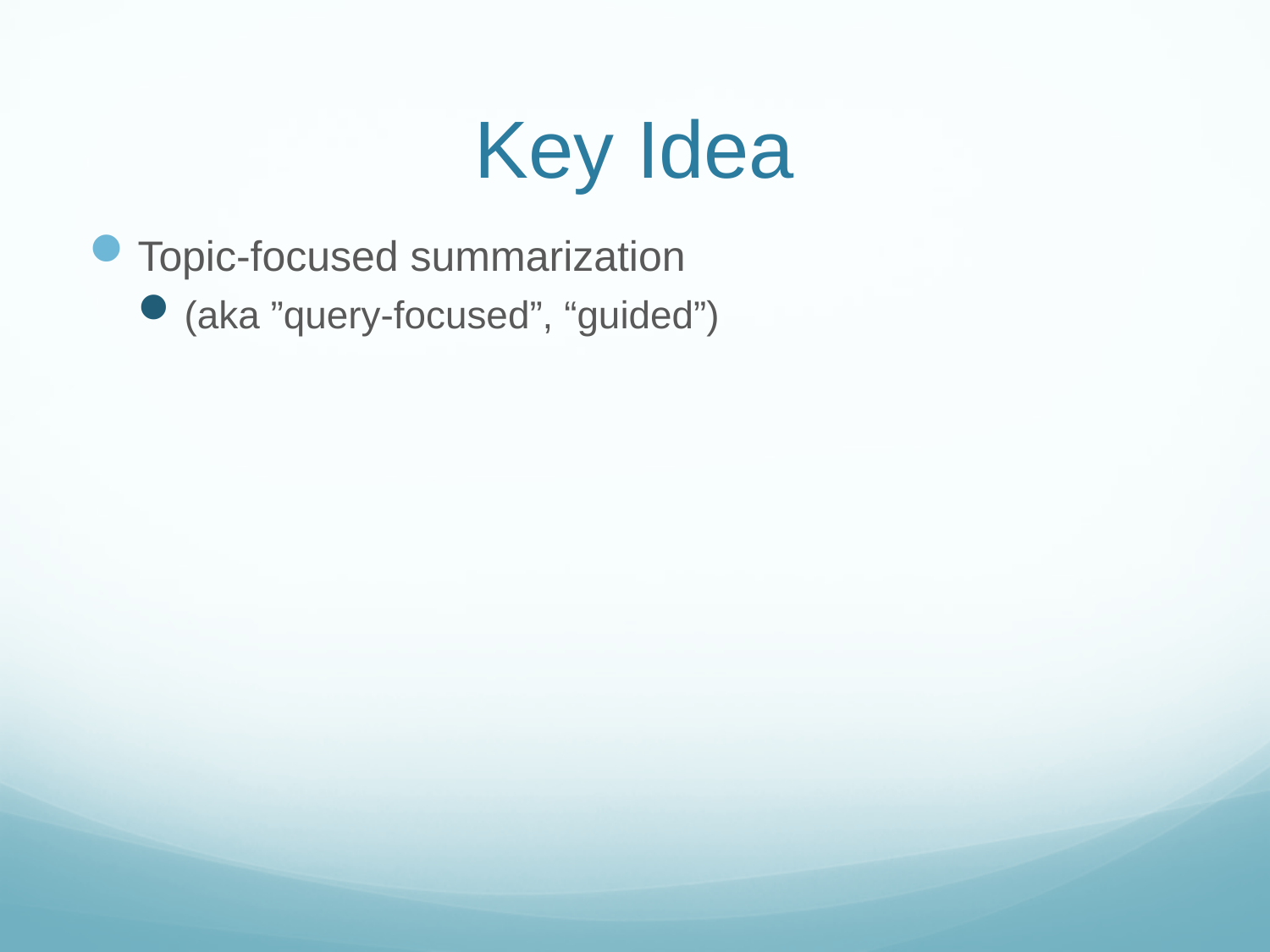

# Key Idea
Topic-focused summarization
(aka ”query-focused”, “guided”)